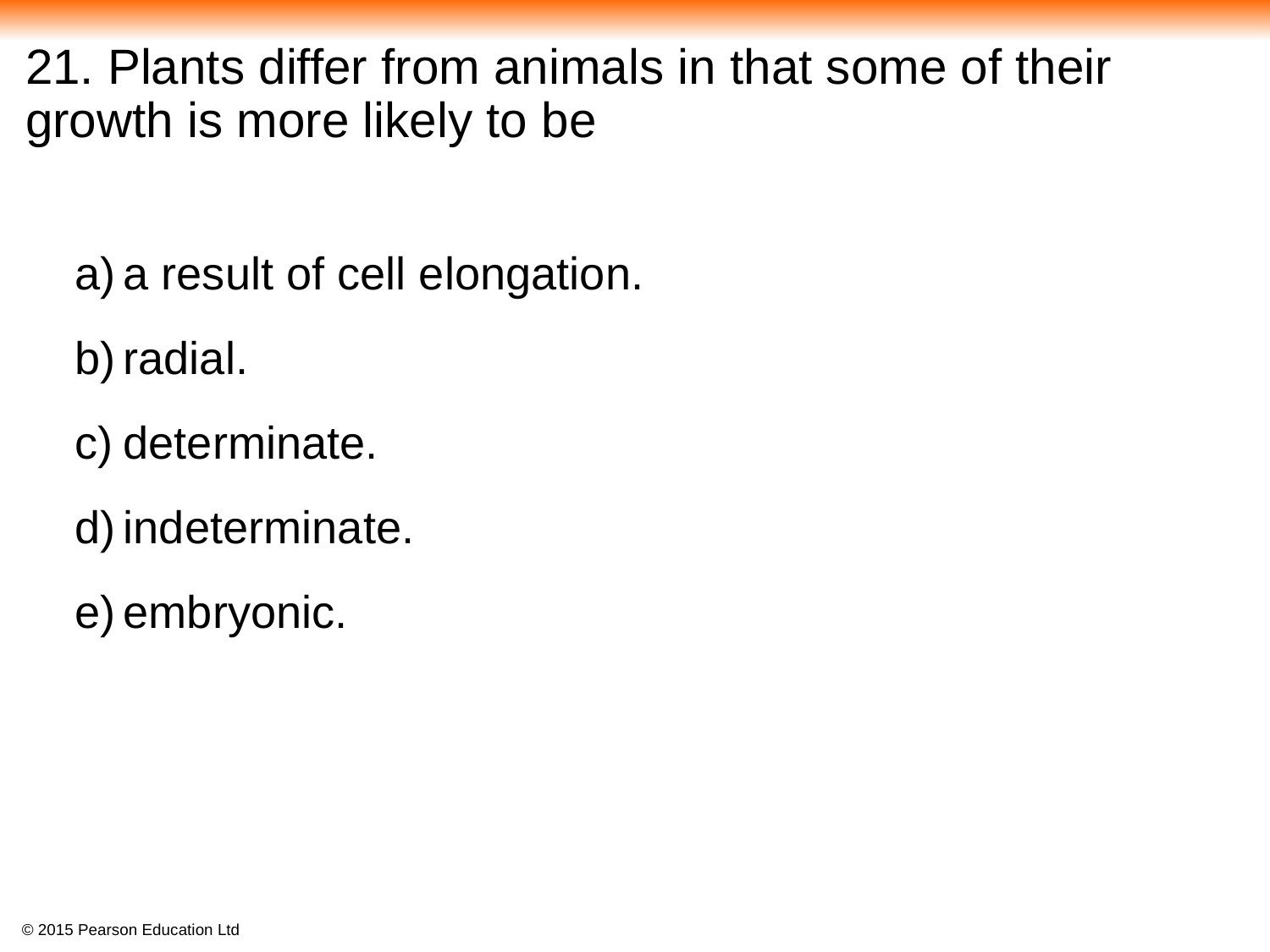

# 21. Plants differ from animals in that some of their growth is more likely to be
a result of cell elongation.
radial.
determinate.
indeterminate.
embryonic.